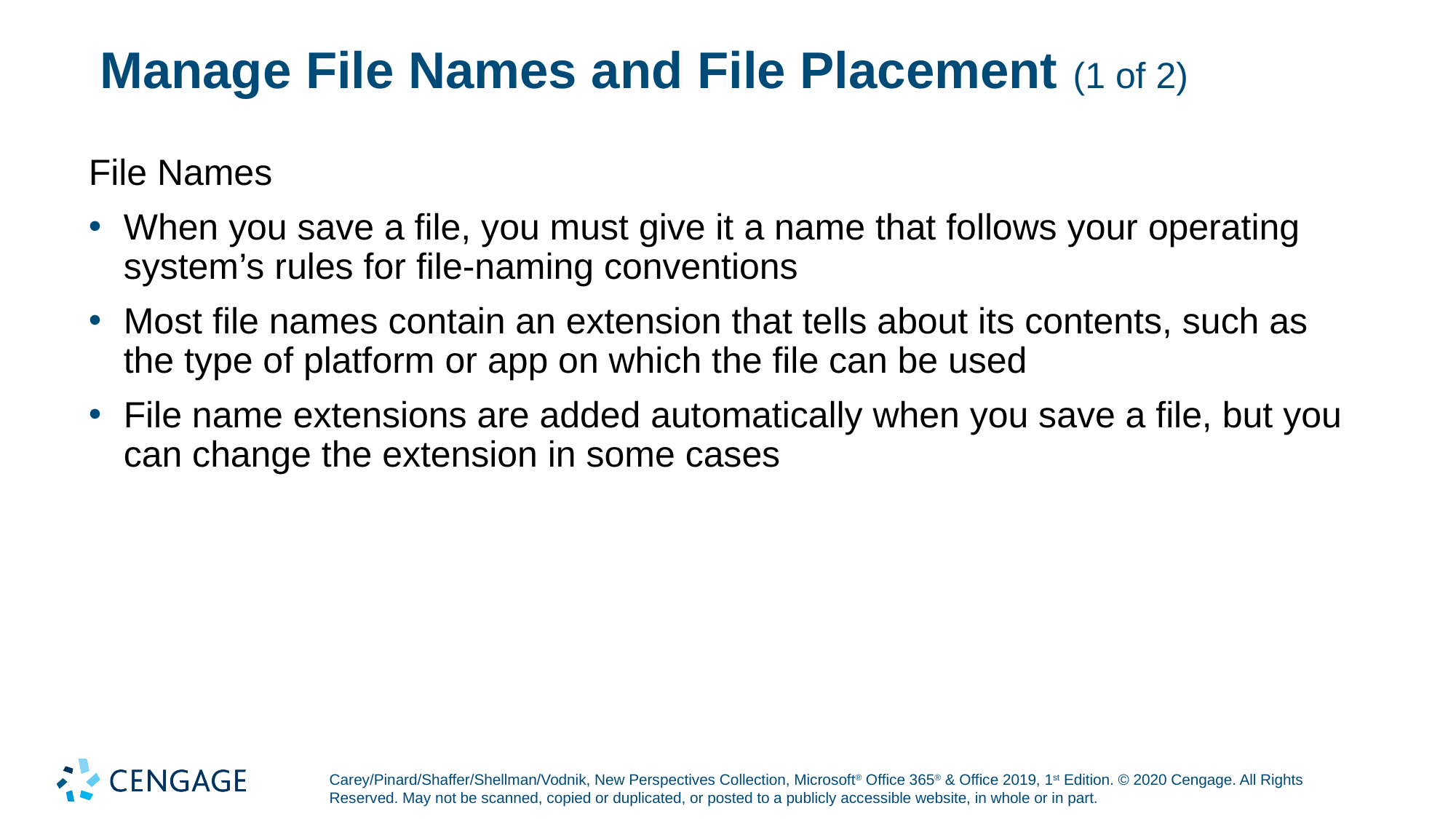

# Manage File Names and File Placement (1 of 2)
File Names
When you save a file, you must give it a name that follows your operating system’s rules for file-naming conventions
Most file names contain an extension that tells about its contents, such as the type of platform or app on which the file can be used
File name extensions are added automatically when you save a file, but you can change the extension in some cases